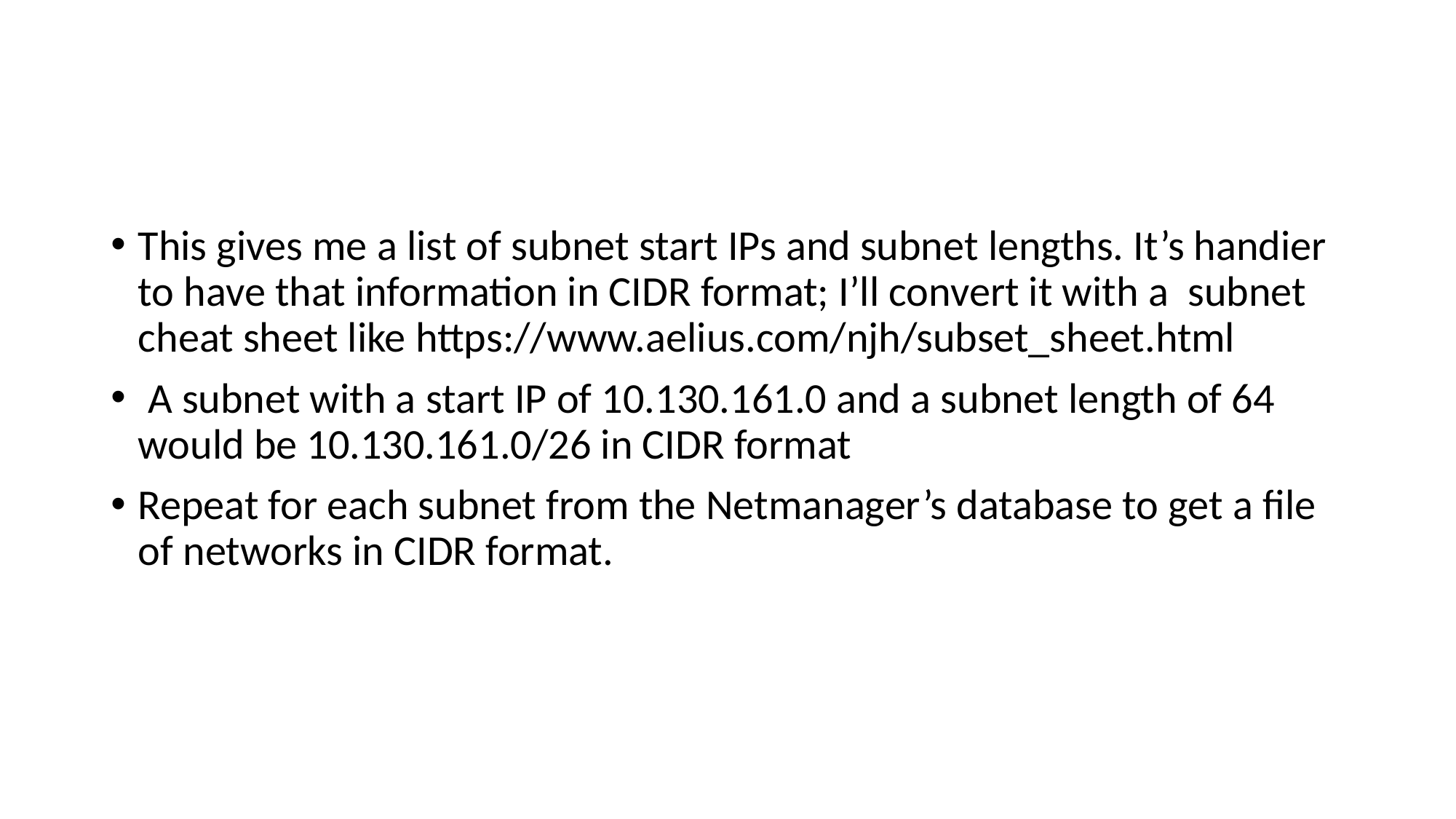

#
This gives me a list of subnet start IPs and subnet lengths. It’s handier to have that information in CIDR format; I’ll convert it with a  subnet cheat sheet like https://www.aelius.com/njh/subset_sheet.html
 A subnet with a start IP of 10.130.161.0 and a subnet length of 64 would be 10.130.161.0/26 in CIDR format
Repeat for each subnet from the Netmanager’s database to get a file of networks in CIDR format.